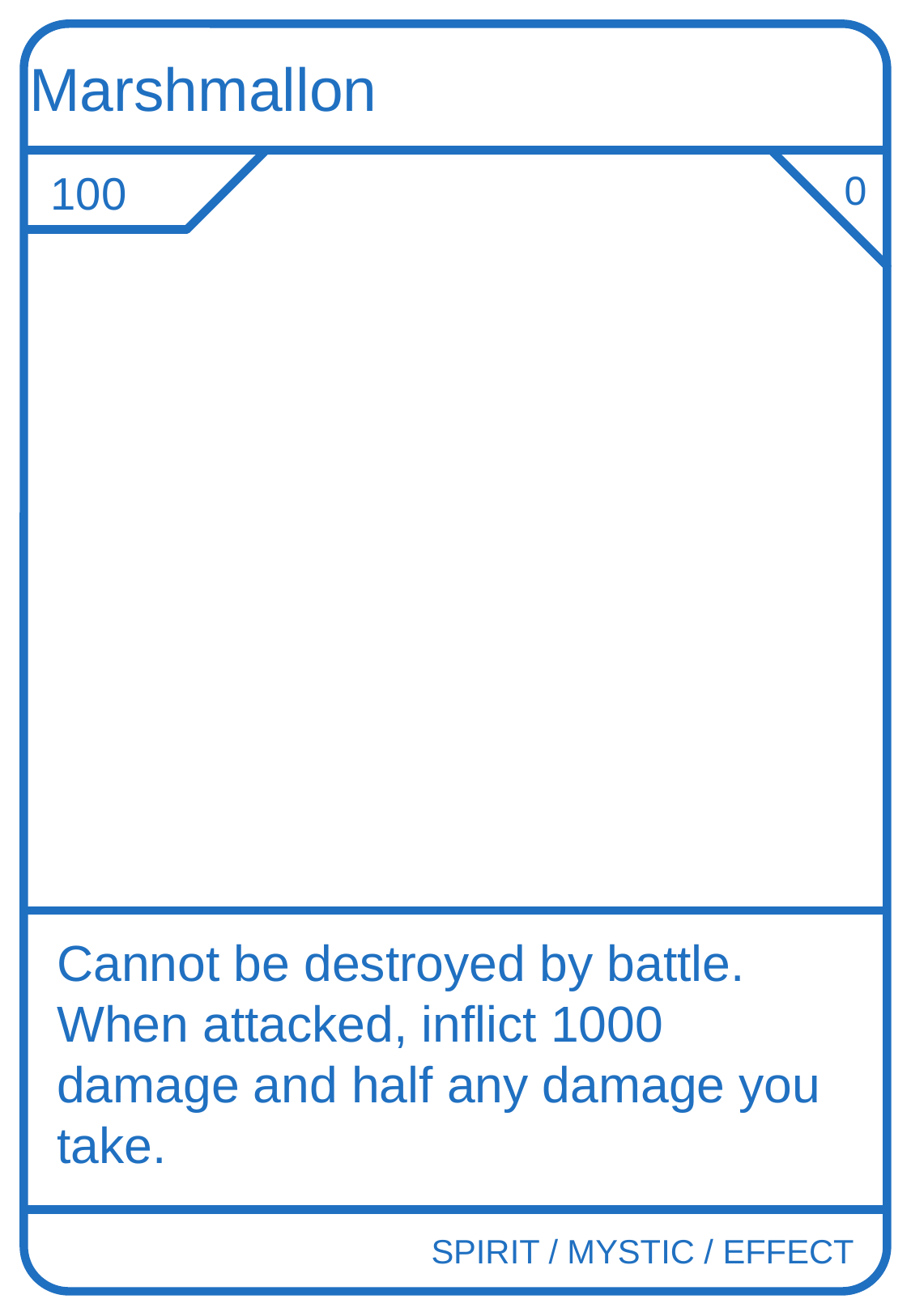

Marshmallon
100
0
Cannot be destroyed by battle. When attacked, inflict 1000 damage and half any damage you take.
SPIRIT / MYSTIC / EFFECT